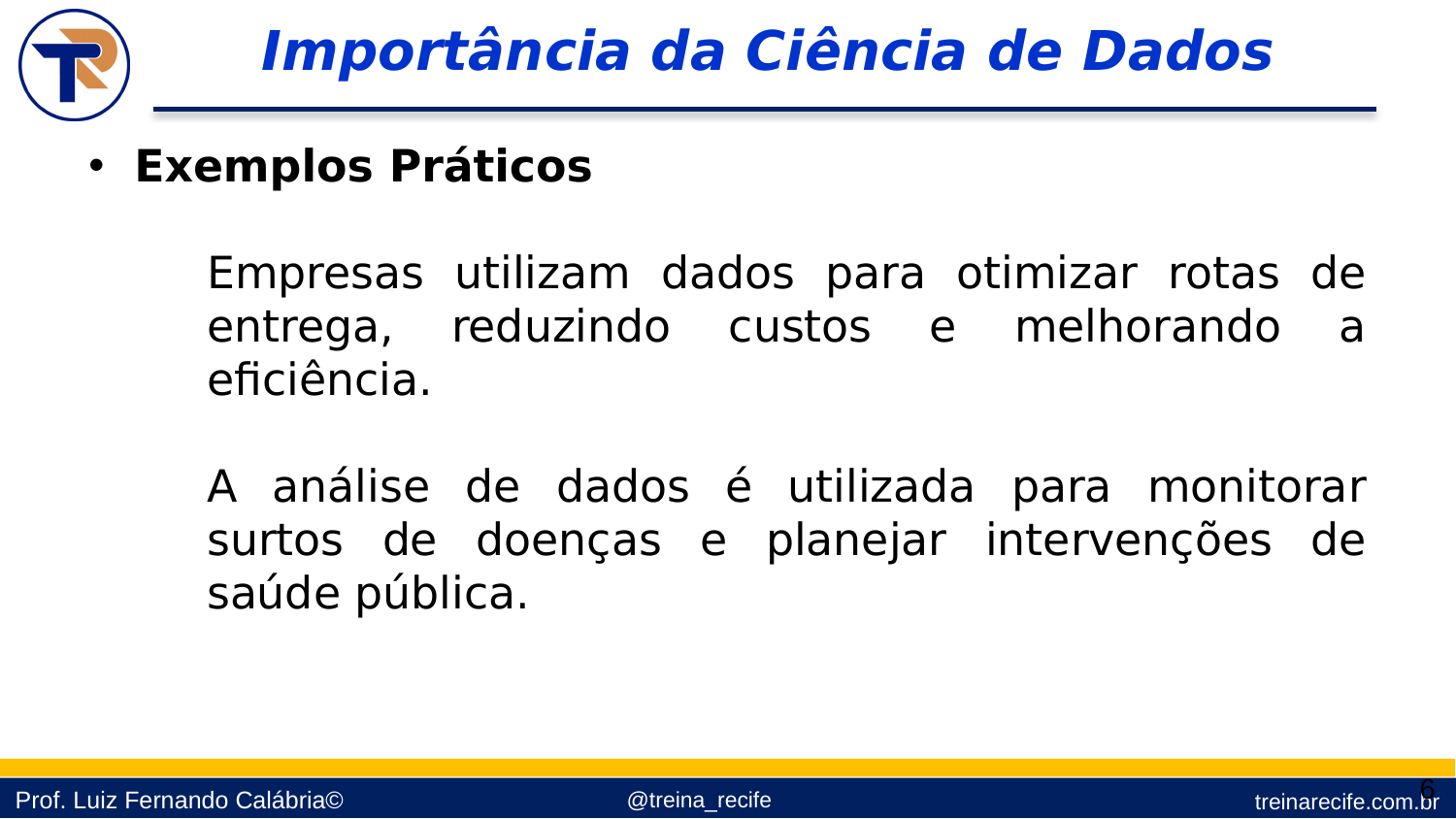

Importância da Ciência de Dados
Exemplos Práticos

Empresas utilizam dados para otimizar rotas de entrega, reduzindo custos e melhorando a eficiência.

A análise de dados é utilizada para monitorar surtos de doenças e planejar intervenções de saúde pública.

6